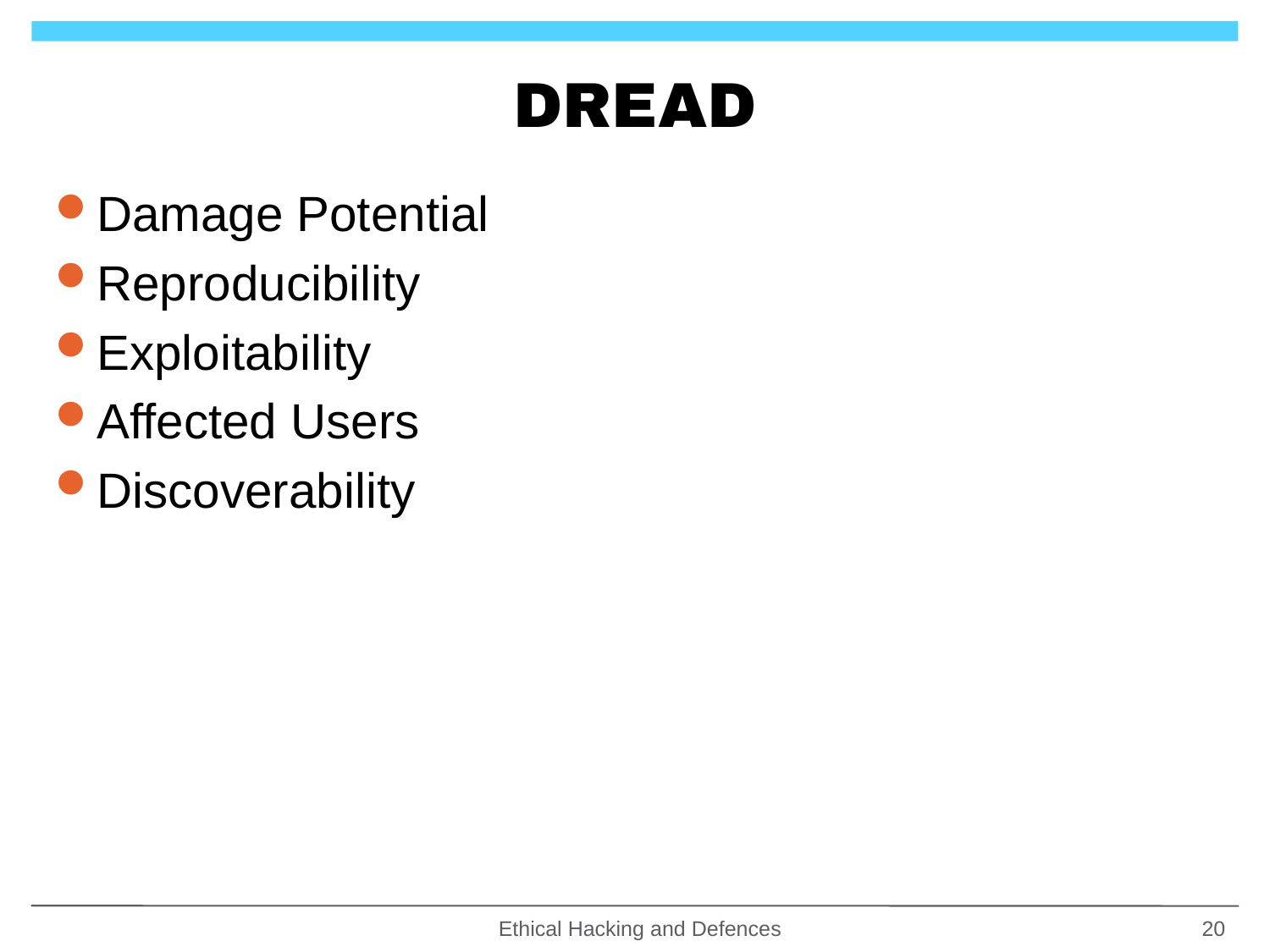

# DREAD
Damage Potential
Reproducibility
Exploitability
Affected Users
Discoverability
Ethical Hacking and Defences
20